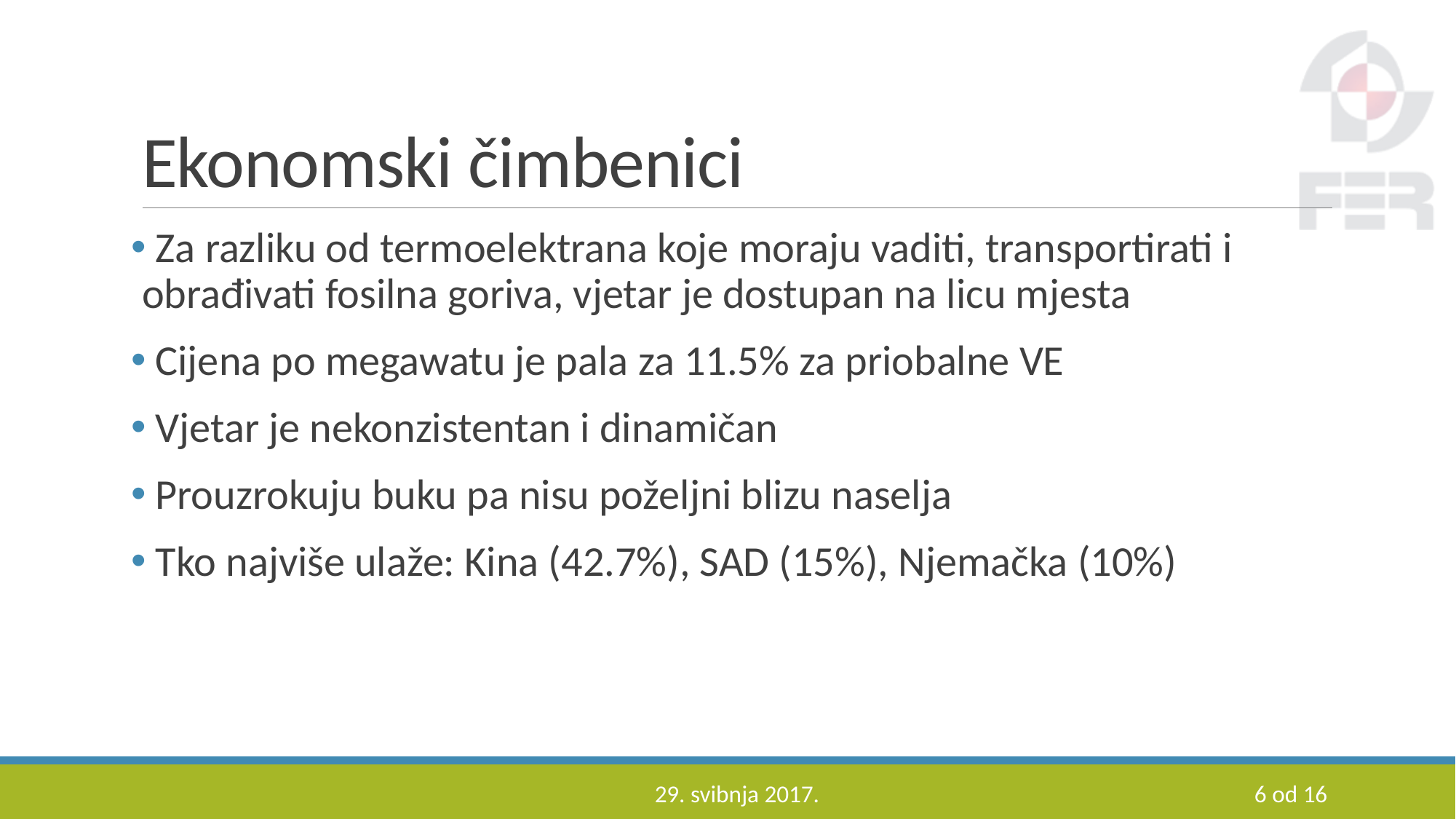

# Ekonomski čimbenici
 Za razliku od termoelektrana koje moraju vaditi, transportirati i obrađivati fosilna goriva, vjetar je dostupan na licu mjesta
 Cijena po megawatu je pala za 11.5% za priobalne VE
 Vjetar je nekonzistentan i dinamičan
 Prouzrokuju buku pa nisu poželjni blizu naselja
 Tko najviše ulaže: Kina (42.7%), SAD (15%), Njemačka (10%)
29. svibnja 2017.
6 od 16